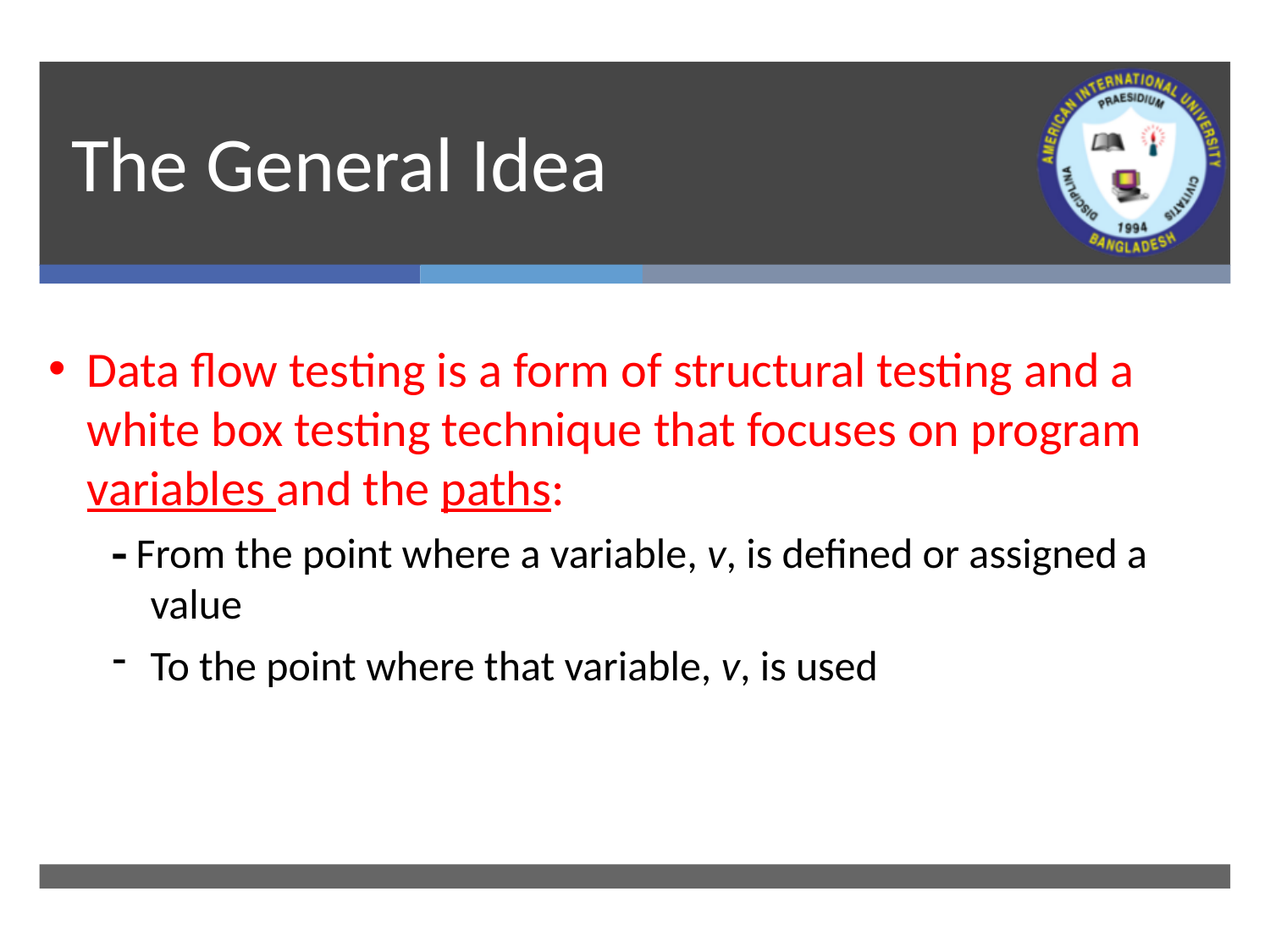

# The General Idea
Data flow testing is a form of structural testing and a white box testing technique that focuses on program variables and the paths:
− From the point where a variable, v, is defined or assigned a value
To the point where that variable, v, is used